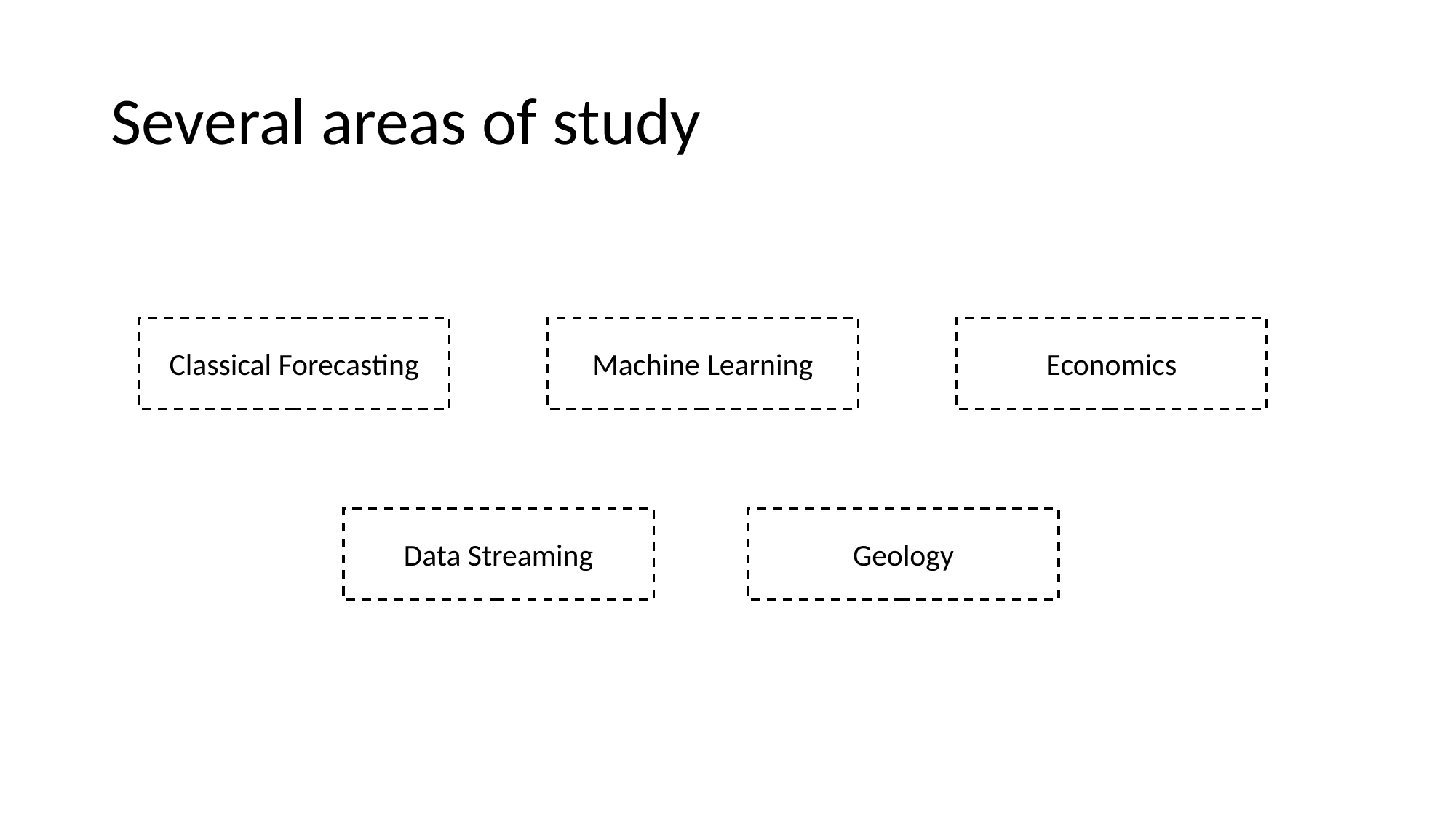

# Several areas of study

Classical Forecasting

Machine Learning

Economics

Data Streaming

Geology